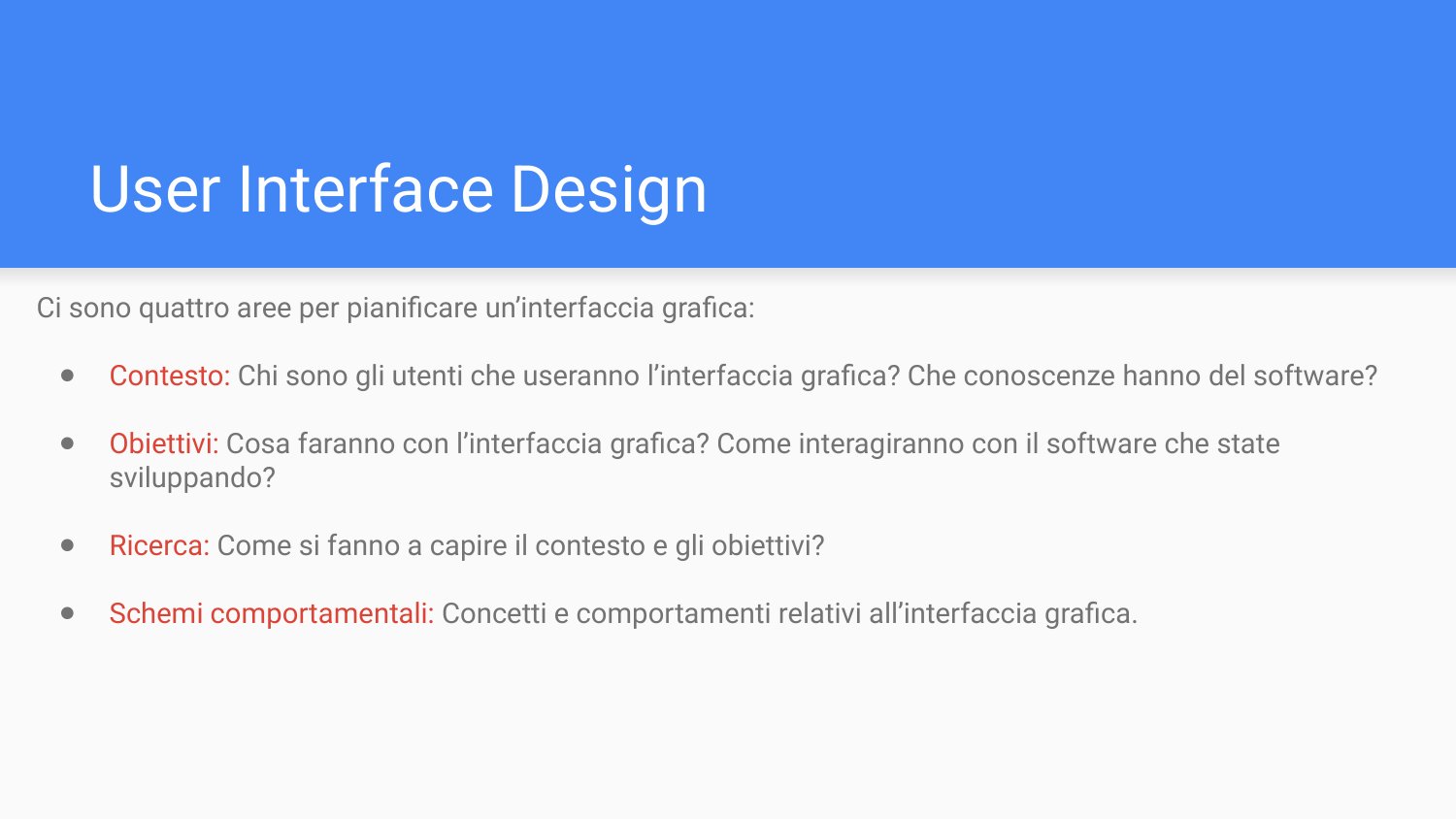

# User Interface Design
Ci sono quattro aree per pianificare un’interfaccia grafica:

Contesto: Chi sono gli utenti che useranno l’interfaccia grafica? Che conoscenze hanno del software?

Obiettivi: Cosa faranno con l’interfaccia grafica? Come interagiranno con il software che state sviluppando?

Ricerca: Come si fanno a capire il contesto e gli obiettivi?

Schemi comportamentali: Concetti e comportamenti relativi all’interfaccia grafica.